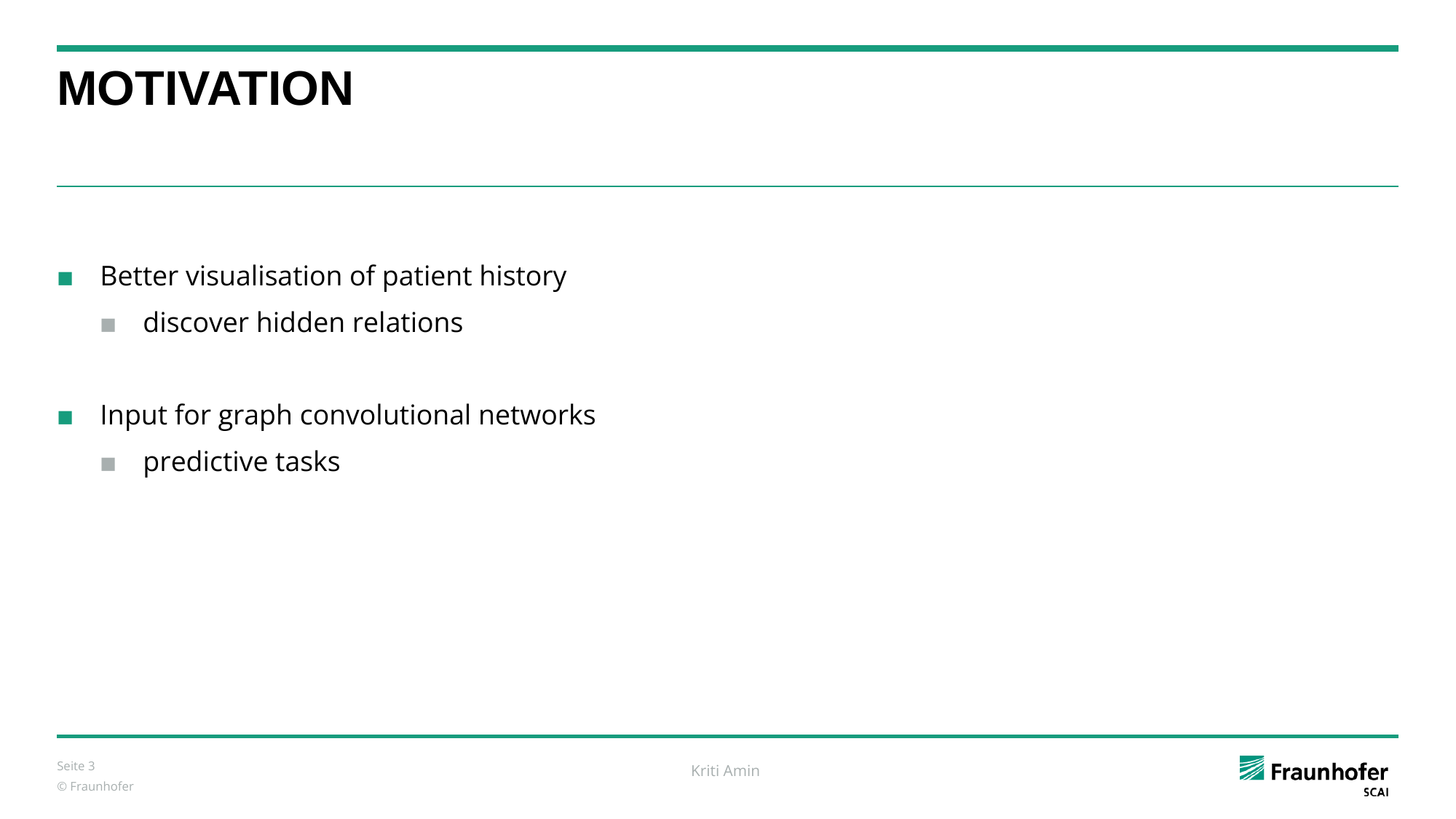

# MOTIVATION

Better visualisation of patient history
discover hidden relations

Input for graph convolutional networks
predictive tasks
Seite 3
 Kriti Amin